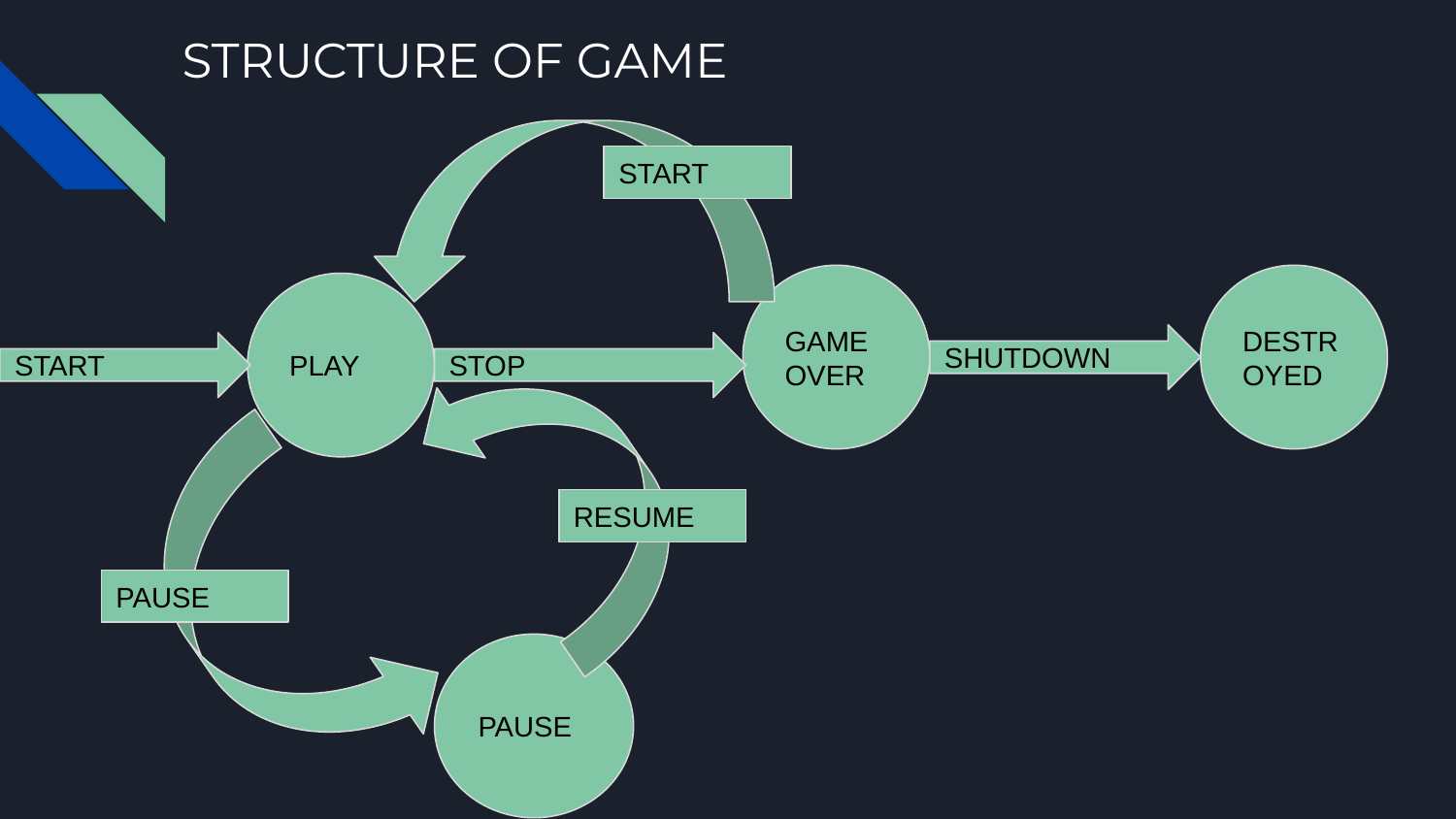

# STRUCTURE OF GAME
START
GAME OVER
DESTROYED
PLAY
SHUTDOWN

START
STOP

RESUME
PAUSE
PAUSE